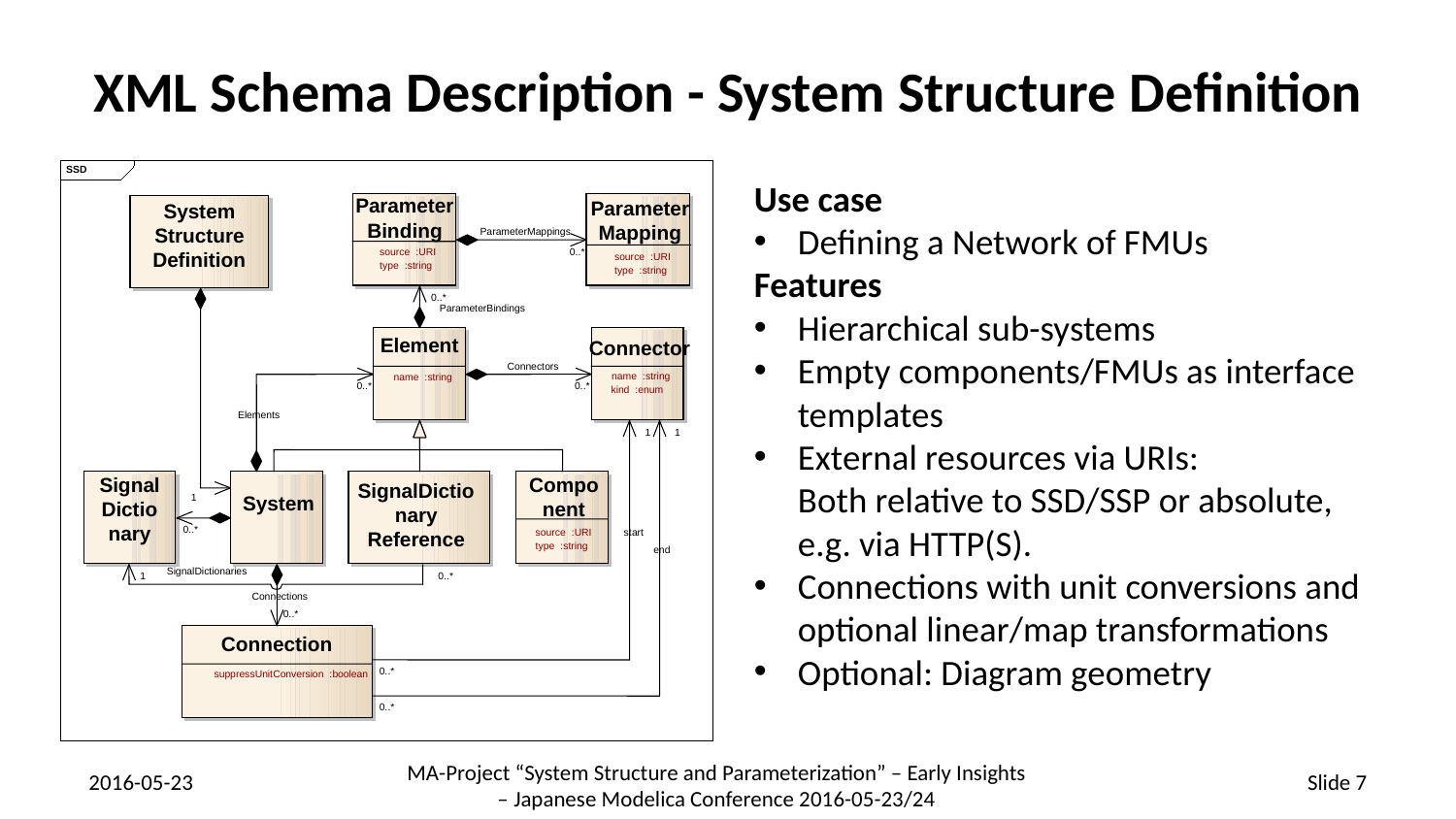

# XML Schema Description - System Structure Definition

SSD

Element
Connector

name  :string
name  :string
kind  :enum

Compo
nent

System

source  :URI
type  :string

Parameter
Binding

Parameter
Mapping

System
Structure
Definition

source  :URI
source  :URI
type  :string
type  :string

SignalDictio
nary
Reference

Connection

suppressUnitConversion  :boolean
ParameterMappings

0..*

0..*
ParameterBindings

Connectors

0..*
0..*
Elements

1
1

Signal
Dictio
nary

1

0..*
start
end

SignalDictionaries

1
0..*

Connections
0..*

0..*

0..*
Use case
Defining a Network of FMUs
Features
Hierarchical sub-systems
Empty components/FMUs as interface templates
External resources via URIs:
Both relative to SSD/SSP or absolute, e.g. via HTTP(S).
Connections with unit conversions and optional linear/map transformations
Optional: Diagram geometry
MA-Project “System Structure and Parameterization” – Early Insights
– Japanese Modelica Conference 2016-05-23/24